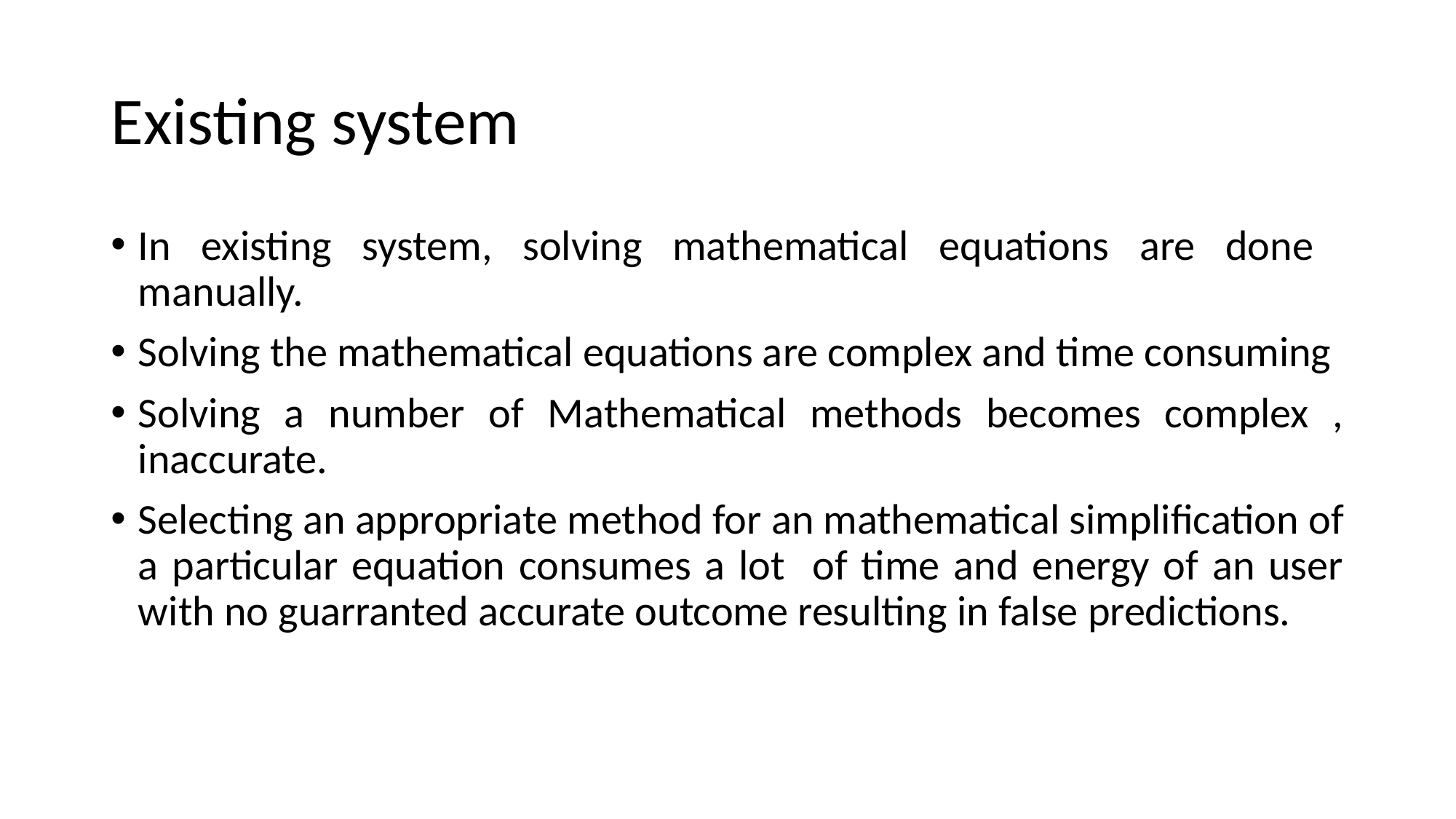

# Existing system
In existing system, solving mathematical equations are done  manually.
Solving the mathematical equations are complex and time consuming
Solving a number of Mathematical methods becomes complex , inaccurate.
Selecting an appropriate method for an mathematical simplification of a particular equation consumes a lot  of time and energy of an user with no guarranted accurate outcome resulting in false predictions.